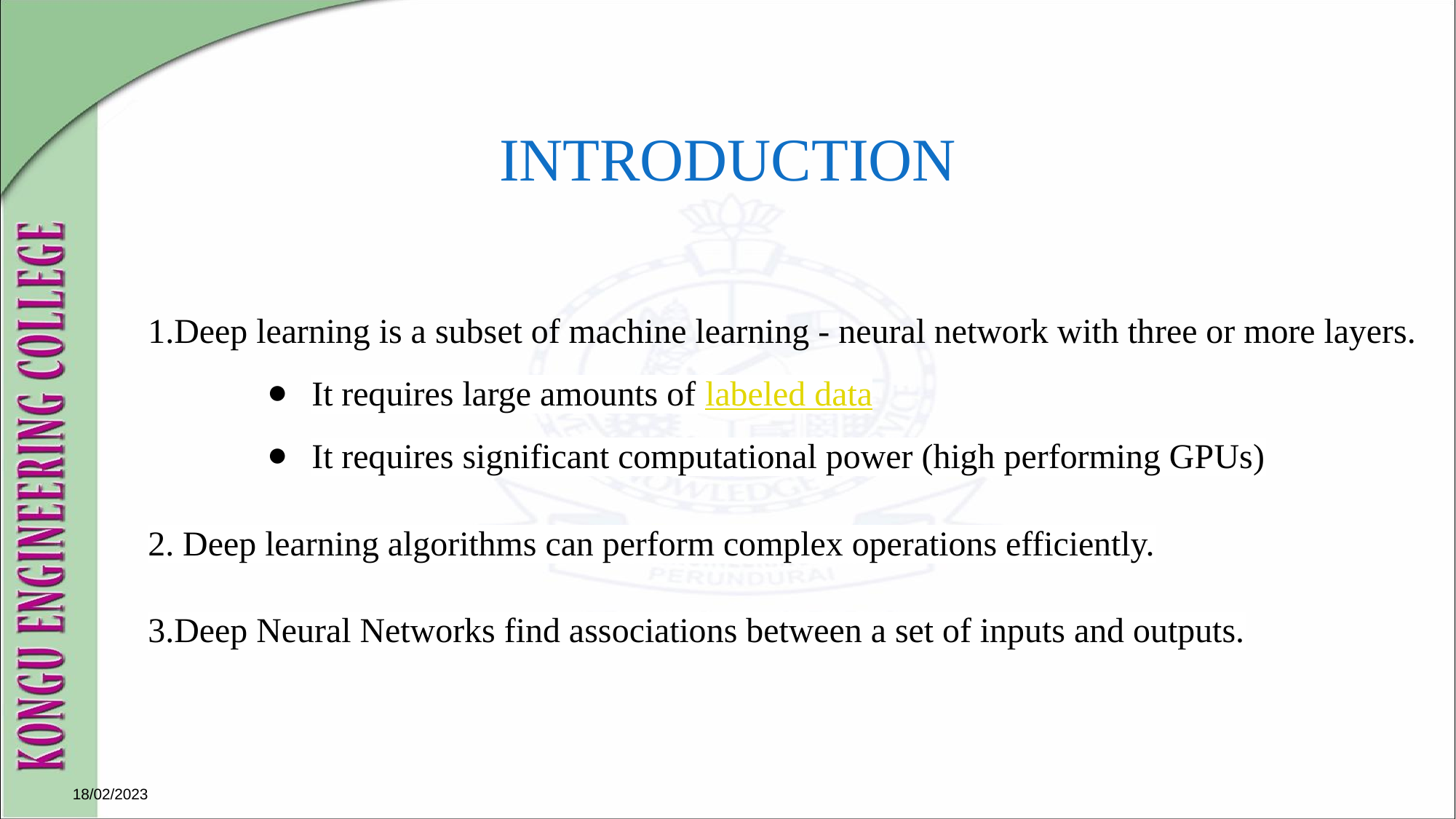

# INTRODUCTION

1.Deep learning is a subset of machine learning - neural network with three or more layers.
It requires large amounts of labeled data
It requires significant computational power (high performing GPUs)
2. Deep learning algorithms can perform complex operations efficiently.
3.Deep Neural Networks find associations between a set of inputs and outputs.

18/02/2023